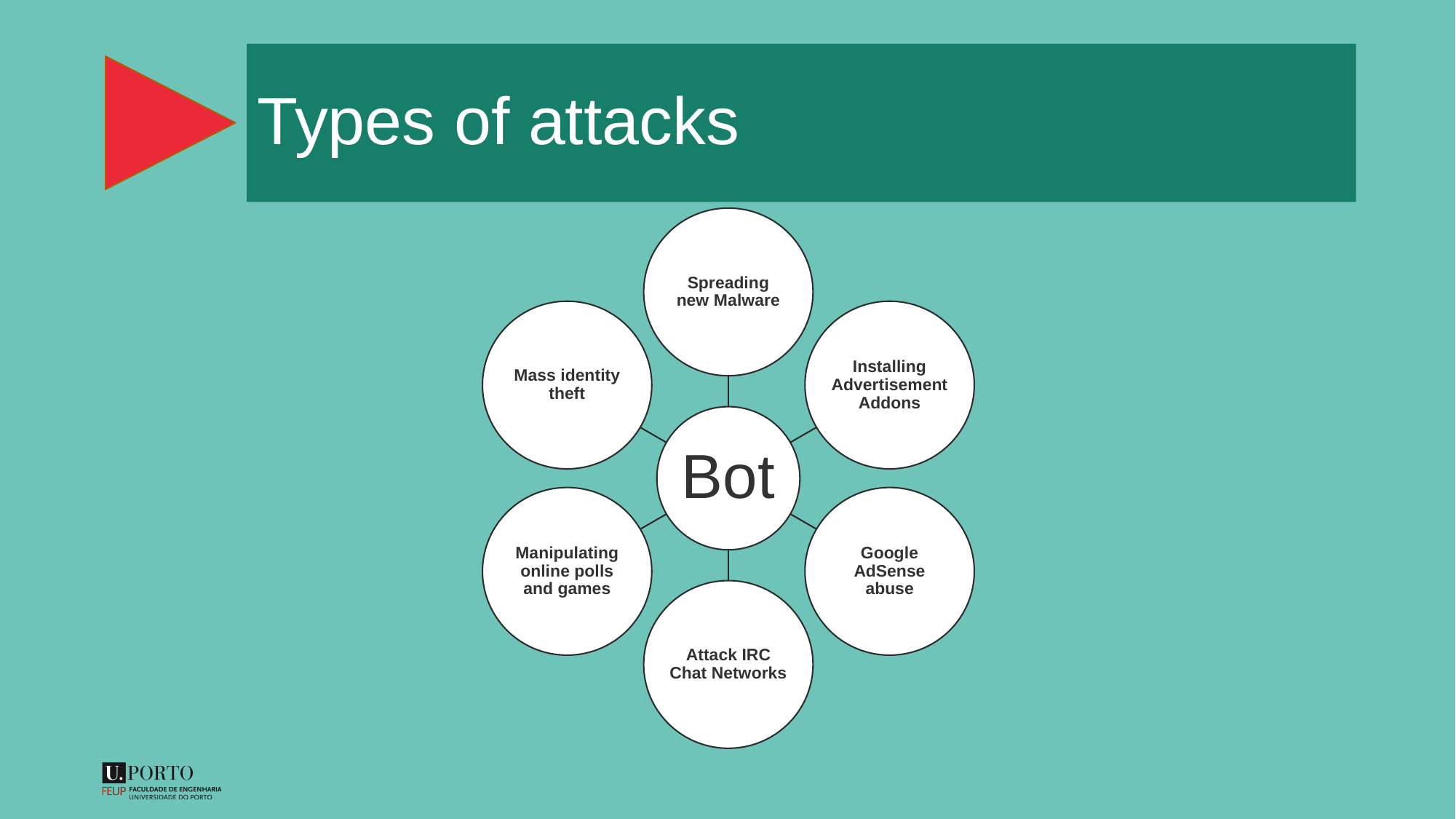

# Types of attacks
Bot

Spreading new Malware

Installing Advertisement Addons

Google AdSense abuse

Attack IRC Chat Networks

Manipulating online polls and games

Mass identity theft